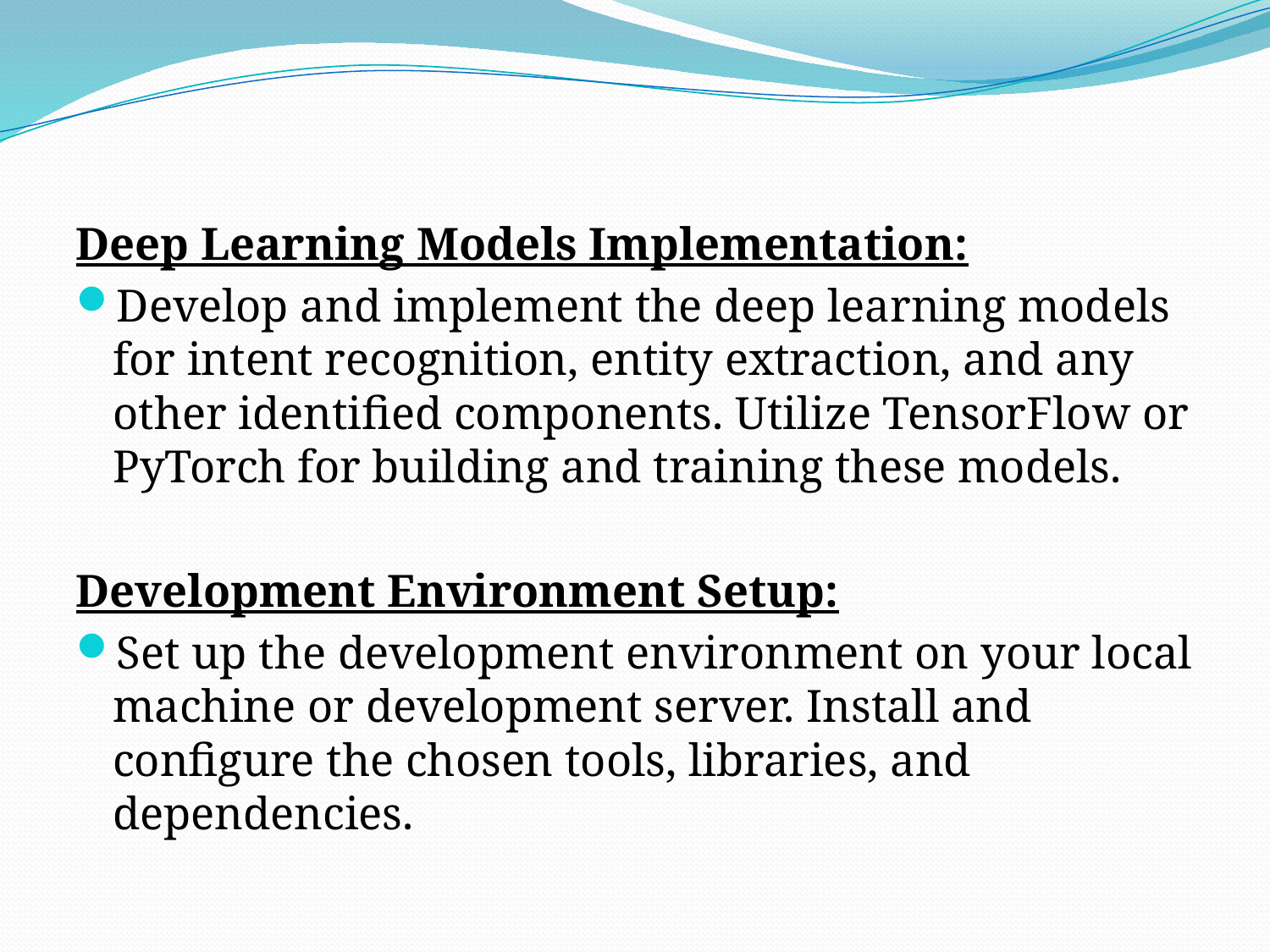

Deep Learning Models Implementation:
Develop and implement the deep learning models for intent recognition, entity extraction, and any other identified components. Utilize TensorFlow or PyTorch for building and training these models.

Development Environment Setup:
Set up the development environment on your local machine or development server. Install and configure the chosen tools, libraries, and dependencies.